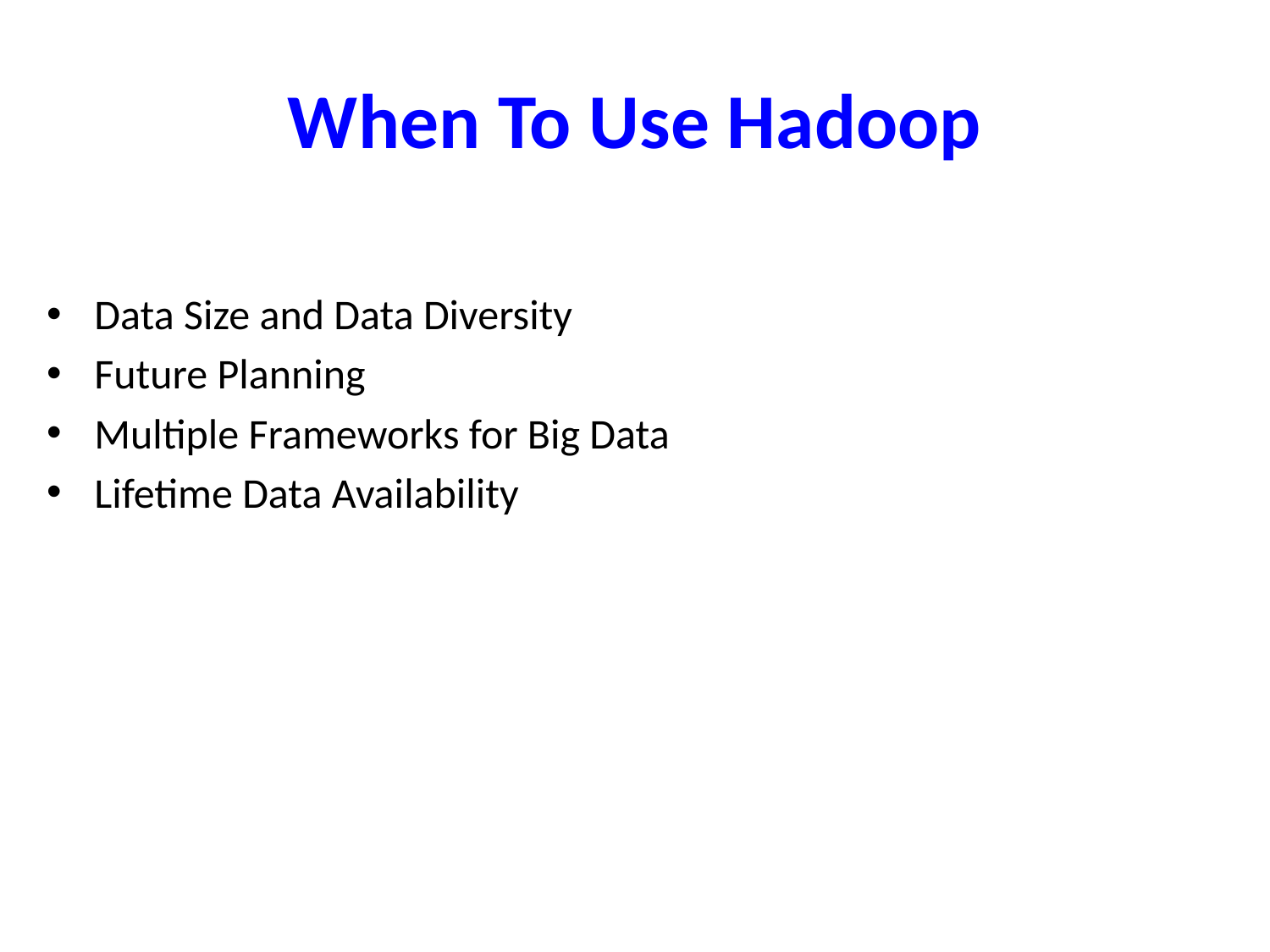

# When To Use Hadoop

Data Size and Data Diversity
Future Planning
Multiple Frameworks for Big Data
Lifetime Data Availability